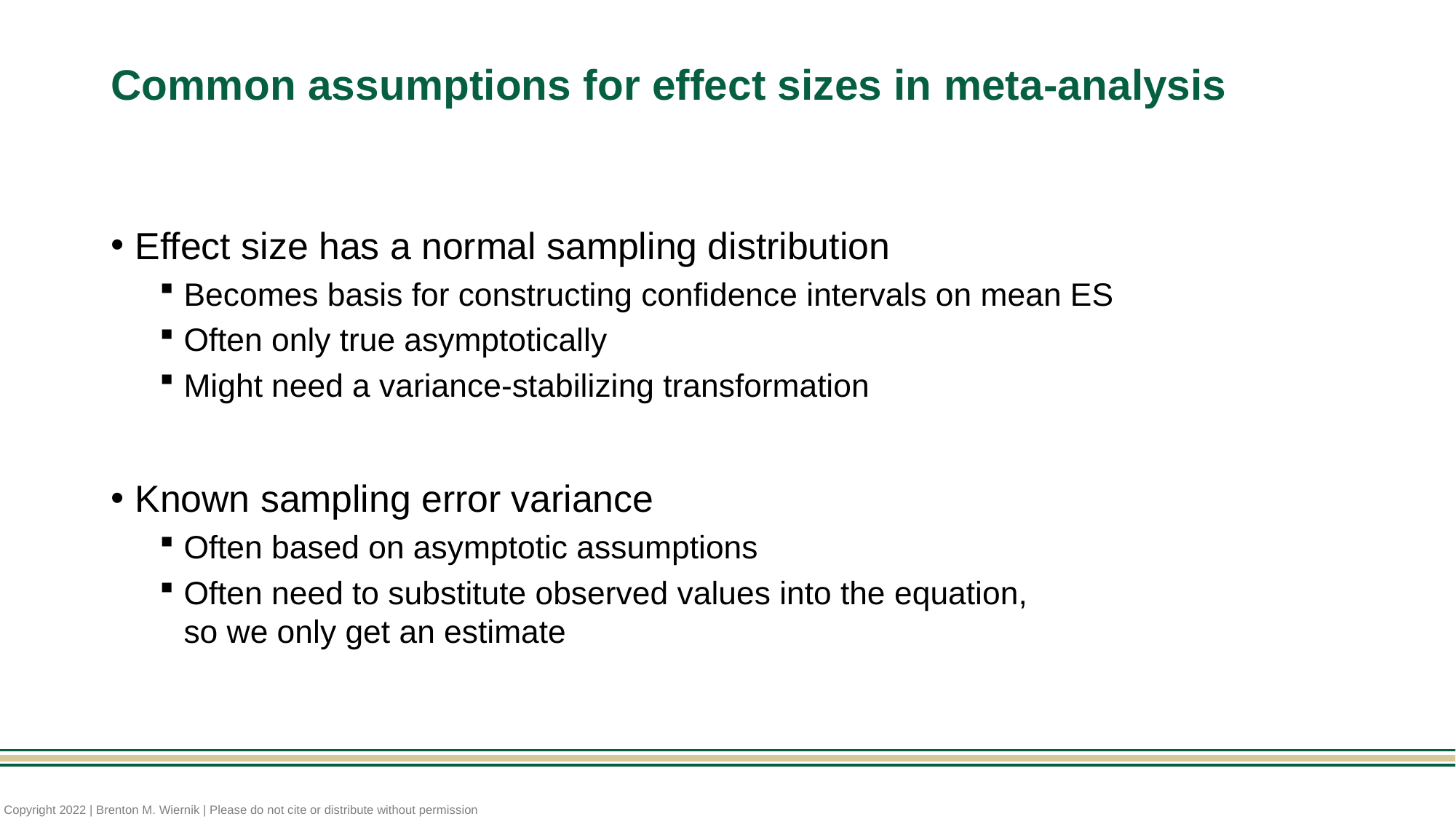

# Common assumptions for effect sizes in meta-analysis

Effect size has a normal sampling distribution
Becomes basis for constructing confidence intervals on mean ES
Often only true asymptotically
Might need a variance-stabilizing transformation

Known sampling error variance
Often based on asymptotic assumptions
Often need to substitute observed values into the equation,
so we only get an estimate